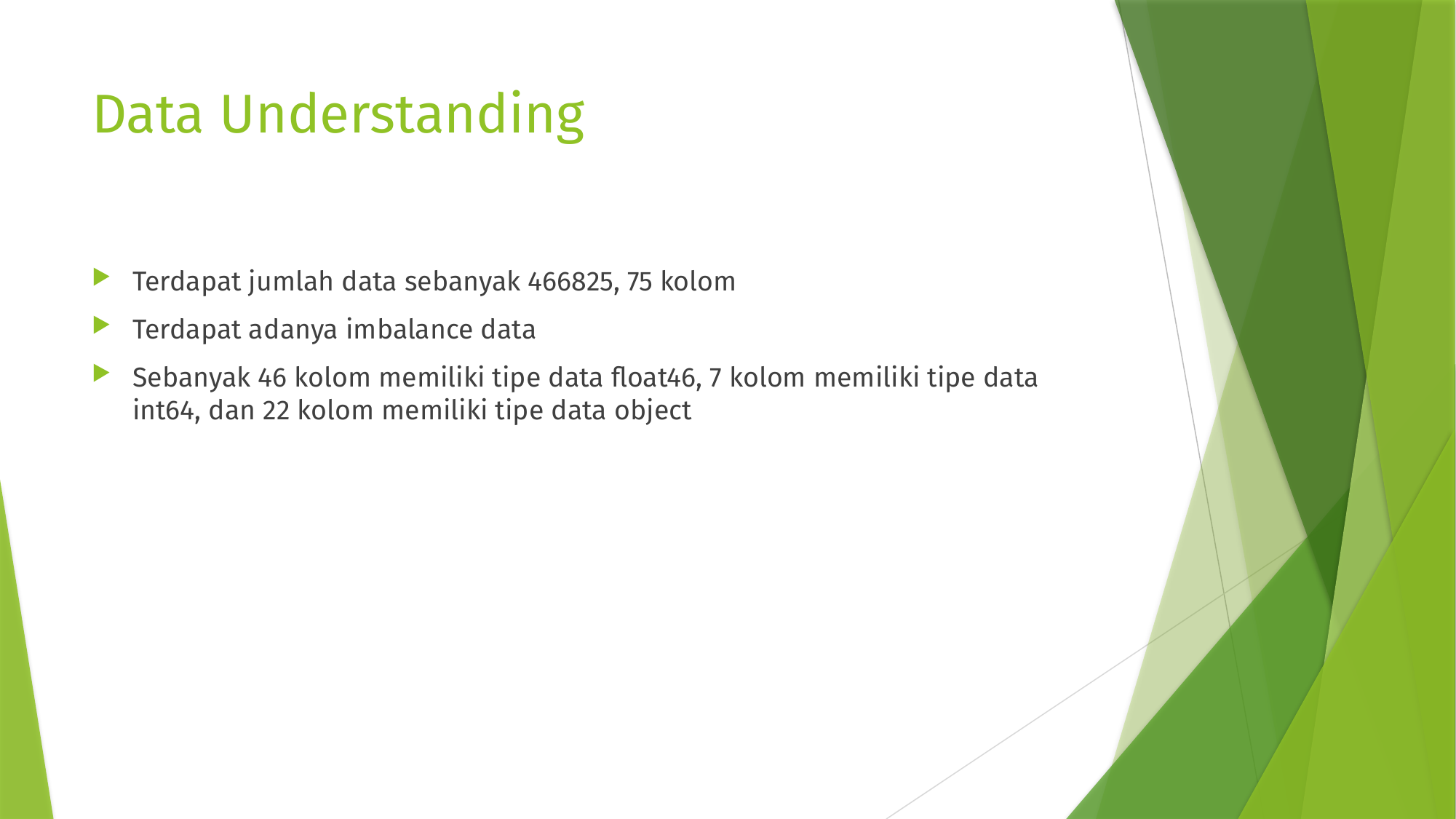

# Data Understanding
Terdapat jumlah data sebanyak 466825, 75 kolom
Terdapat adanya imbalance data
Sebanyak 46 kolom memiliki tipe data float46, 7 kolom memiliki tipe data int64, dan 22 kolom memiliki tipe data object